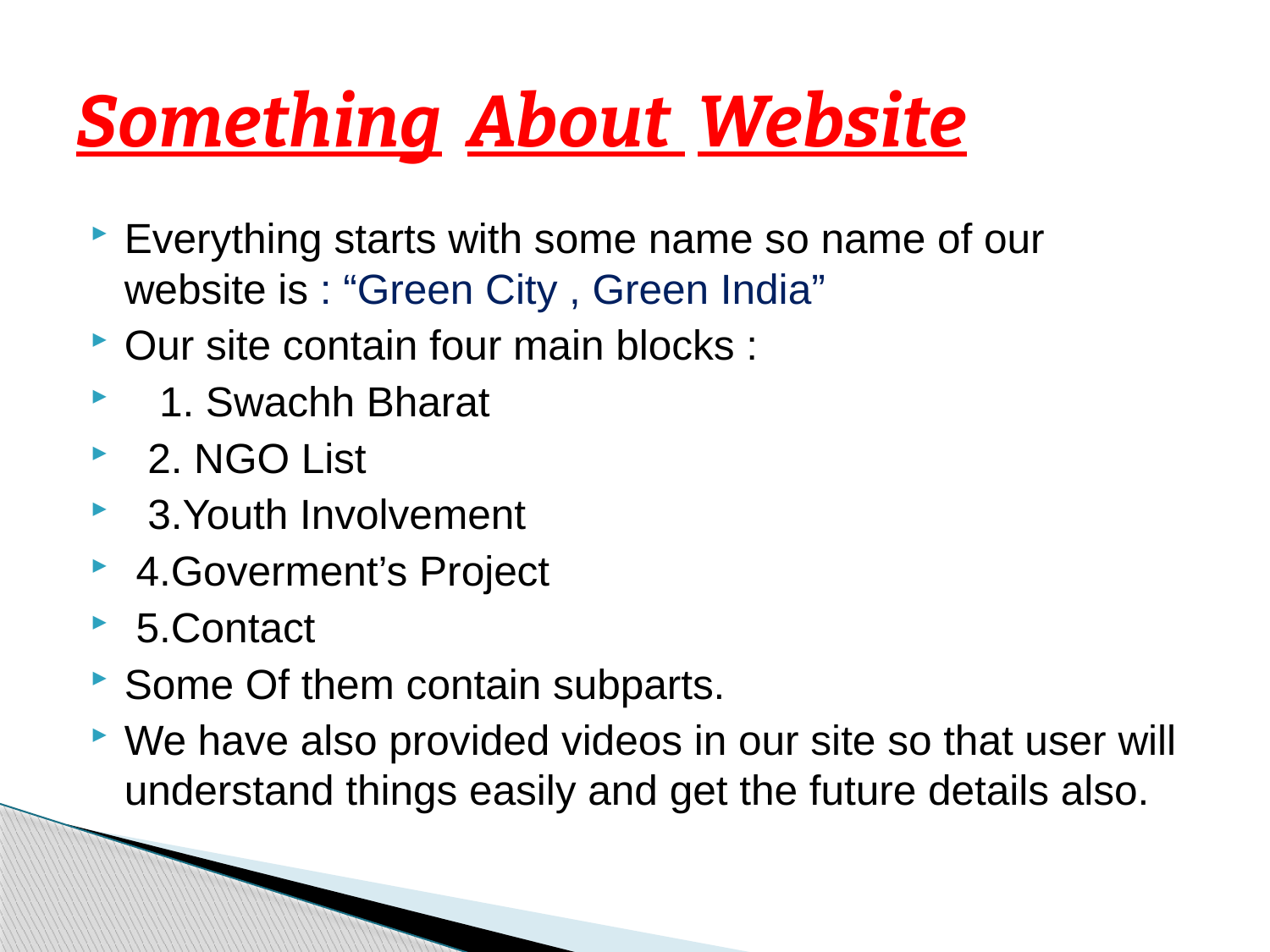

# Something  About  Website
Everything starts with some name so name of our website is : “Green City , Green India”
Our site contain four main blocks :
   1. Swachh Bharat
  2. NGO List
  3.Youth Involvement
 4.Goverment’s Project
 5.Contact
Some Of them contain subparts.
We have also provided videos in our site so that user will understand things easily and get the future details also.